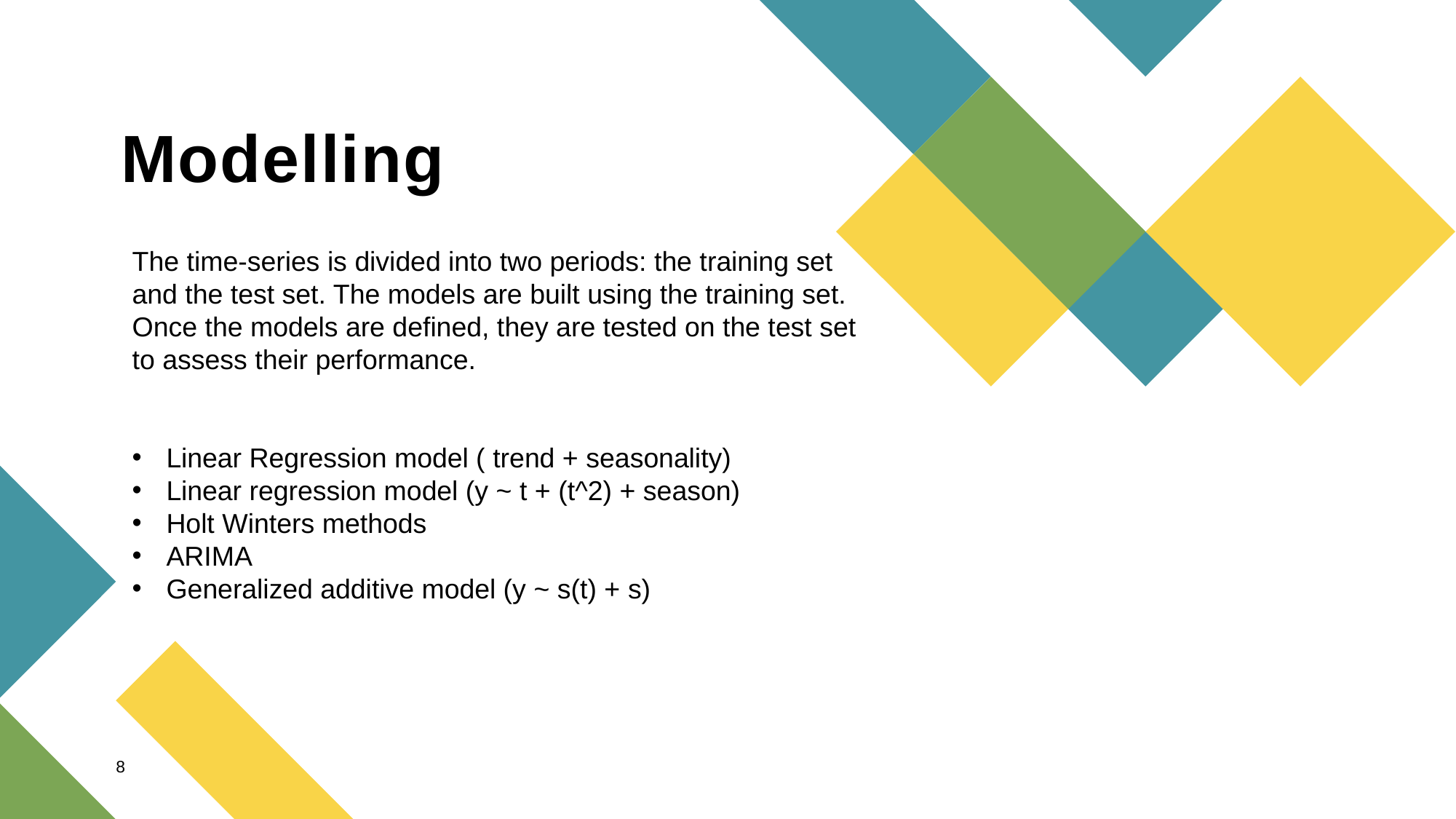

# Modelling
The time-series is divided into two periods: the training set and the test set. The models are built using the training set. Once the models are defined, they are tested on the test set to assess their performance.

Linear Regression model ( trend + seasonality)
Linear regression model (y ~ t + (t^2) + season)
Holt Winters methods
ARIMA
Generalized additive model (y ~ s(t) + s)

8